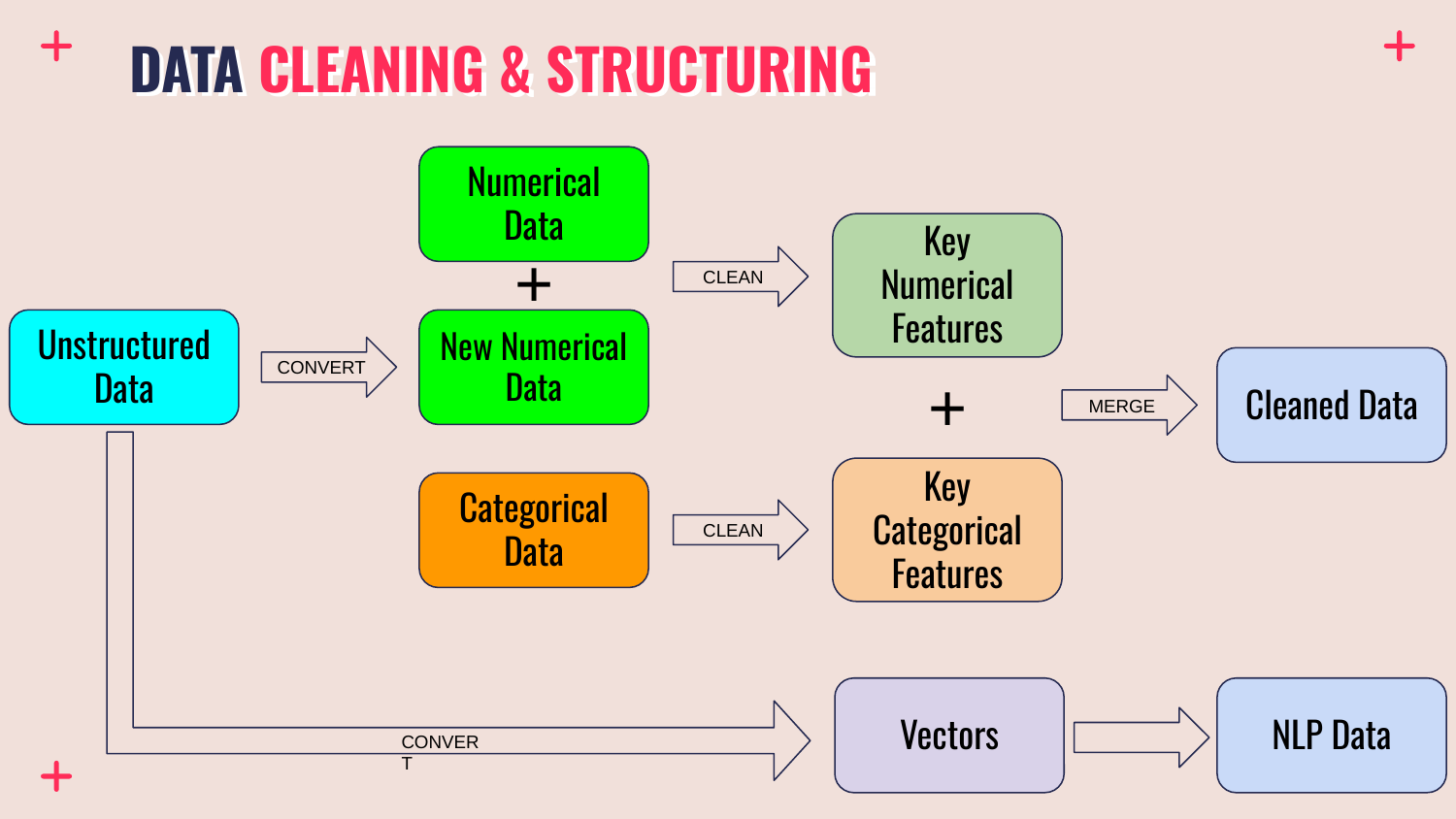

# DATA CLEANING & STRUCTURING
Numerical Data
Key Numerical Features
+
CLEAN

Unstructured Data
New Numerical Data
CONVERT
Cleaned Data
+
MERGE
Key Categorical Features
Categorical Data
CLEAN
Vectors
NLP Data

CONVERT